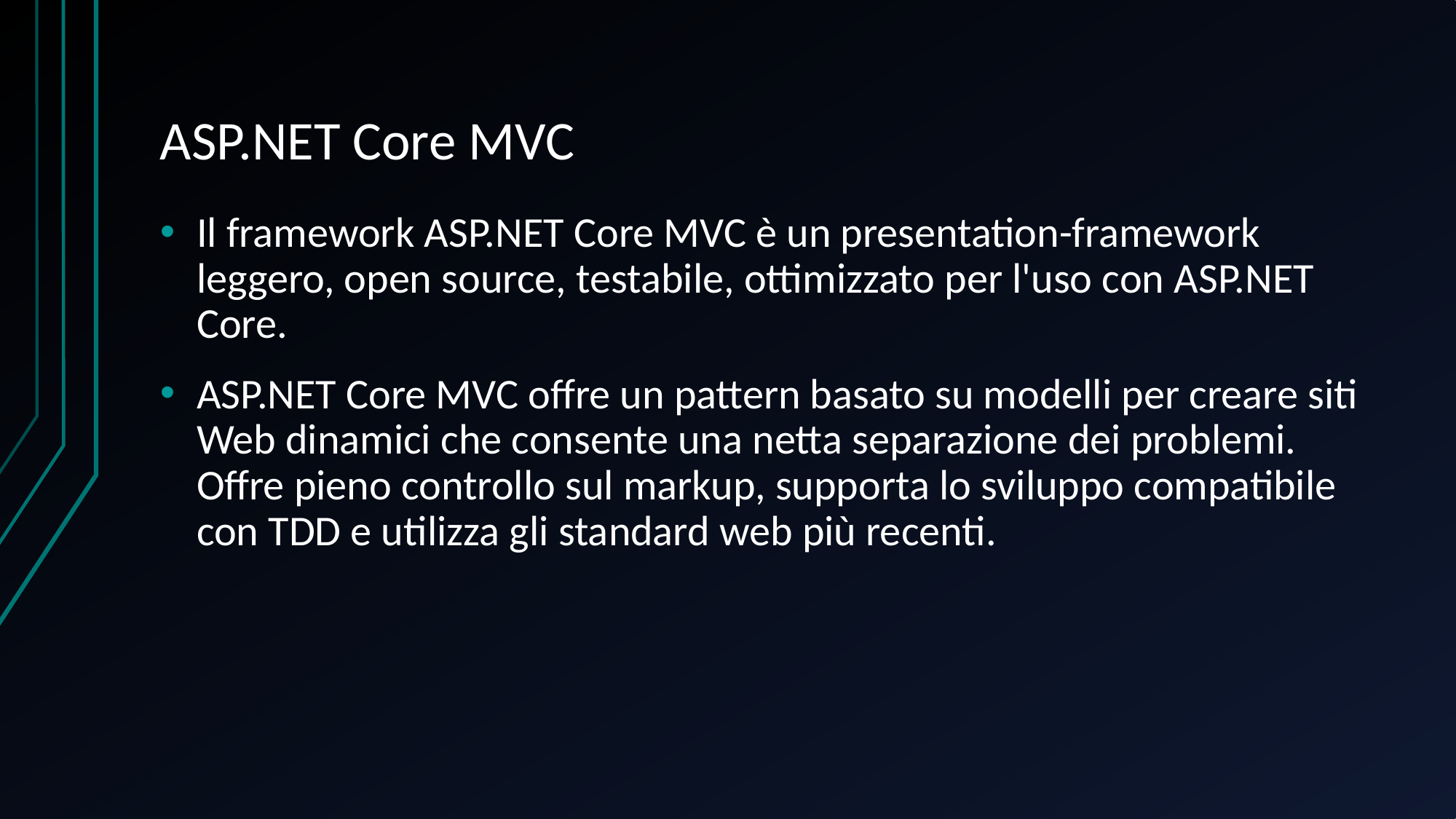

# ASP.NET Core MVC
Il framework ASP.NET Core MVC è un presentation-framework leggero, open source, testabile, ottimizzato per l'uso con ASP.NET Core.
ASP.NET Core MVC offre un pattern basato su modelli per creare siti Web dinamici che consente una netta separazione dei problemi. Offre pieno controllo sul markup, supporta lo sviluppo compatibile con TDD e utilizza gli standard web più recenti.